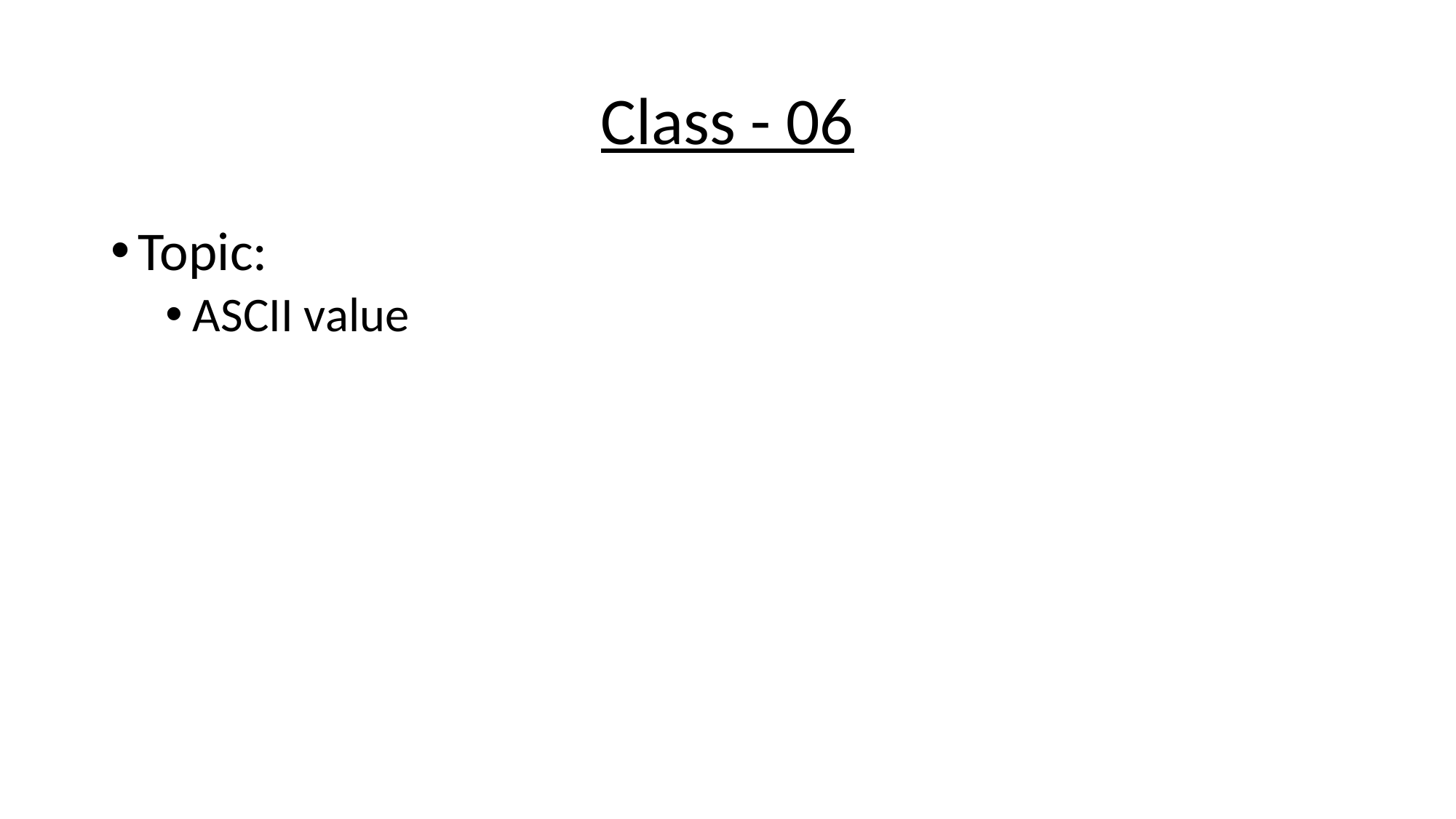

# Class - 06
Topic:
ASCII value